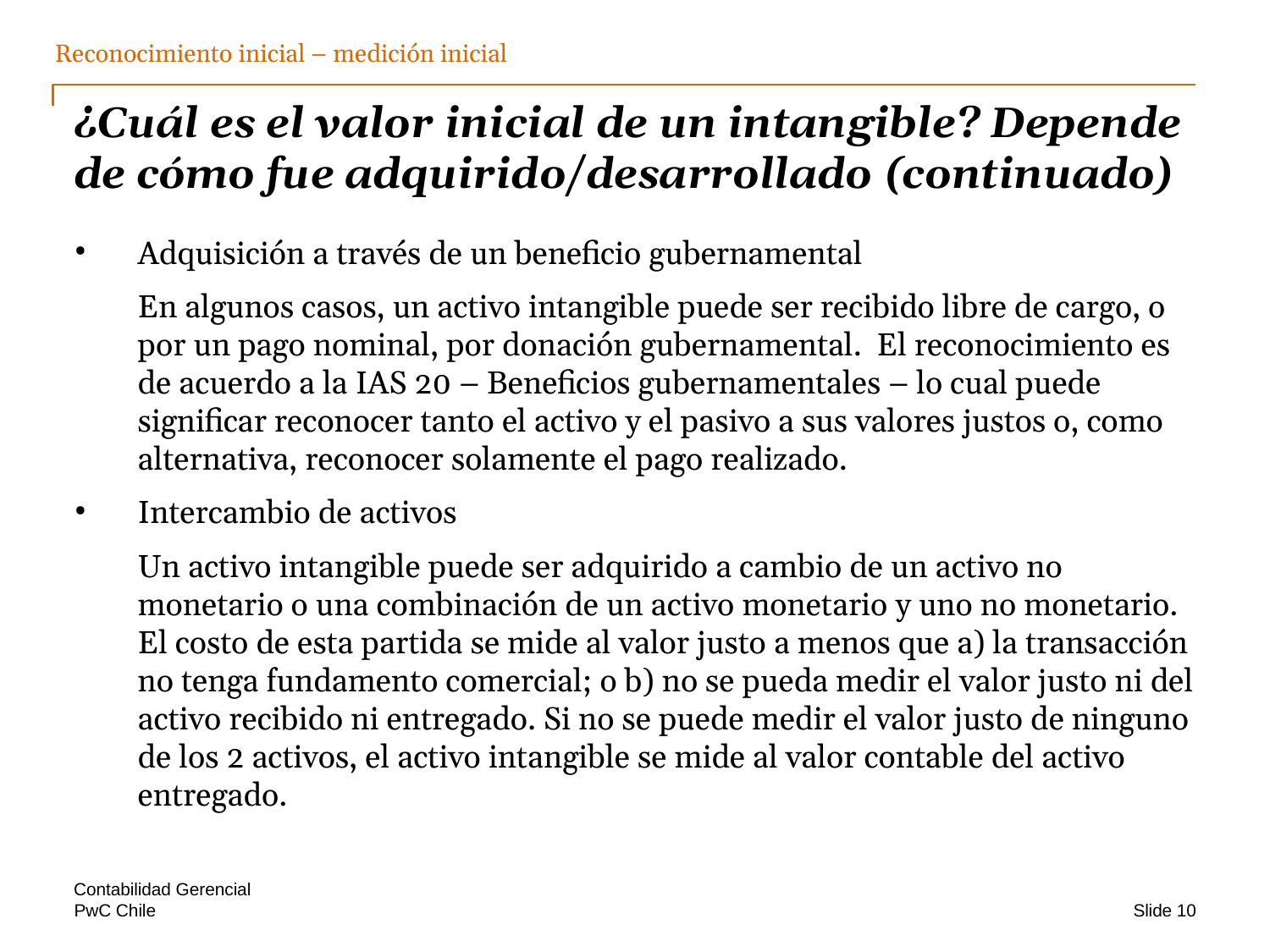

Reconocimiento inicial – medición inicial
# ¿Cuál es el valor inicial de un intangible? Depende de cómo fue adquirido/desarrollado (continuado)
Adquisición a través de un beneficio gubernamental
	En algunos casos, un activo intangible puede ser recibido libre de cargo, o por un pago nominal, por donación gubernamental.  El reconocimiento es de acuerdo a la IAS 20 – Beneficios gubernamentales – lo cual puede significar reconocer tanto el activo y el pasivo a sus valores justos o, como alternativa, reconocer solamente el pago realizado.
Intercambio de activos
	Un activo intangible puede ser adquirido a cambio de un activo no monetario o una combinación de un activo monetario y uno no monetario.  El costo de esta partida se mide al valor justo a menos que a) la transacción no tenga fundamento comercial; o b) no se pueda medir el valor justo ni del activo recibido ni entregado. Si no se puede medir el valor justo de ninguno de los 2 activos, el activo intangible se mide al valor contable del activo entregado.
Contabilidad Gerencial
Slide 10